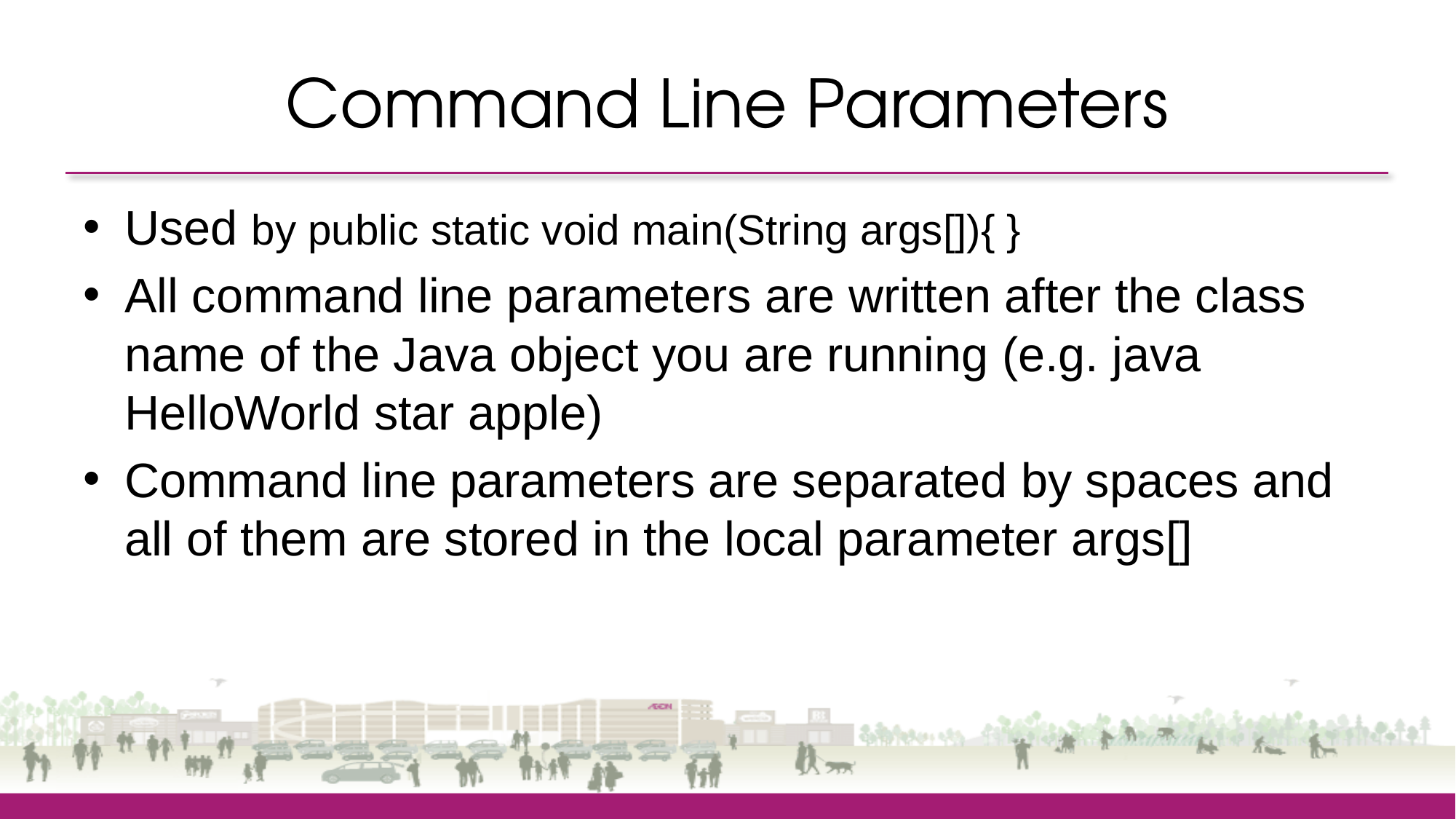

# Command Line Parameters
Used by public static void main(String args[]){ }
All command line parameters are written after the class name of the Java object you are running (e.g. java HelloWorld star apple)
Command line parameters are separated by spaces and all of them are stored in the local parameter args[]